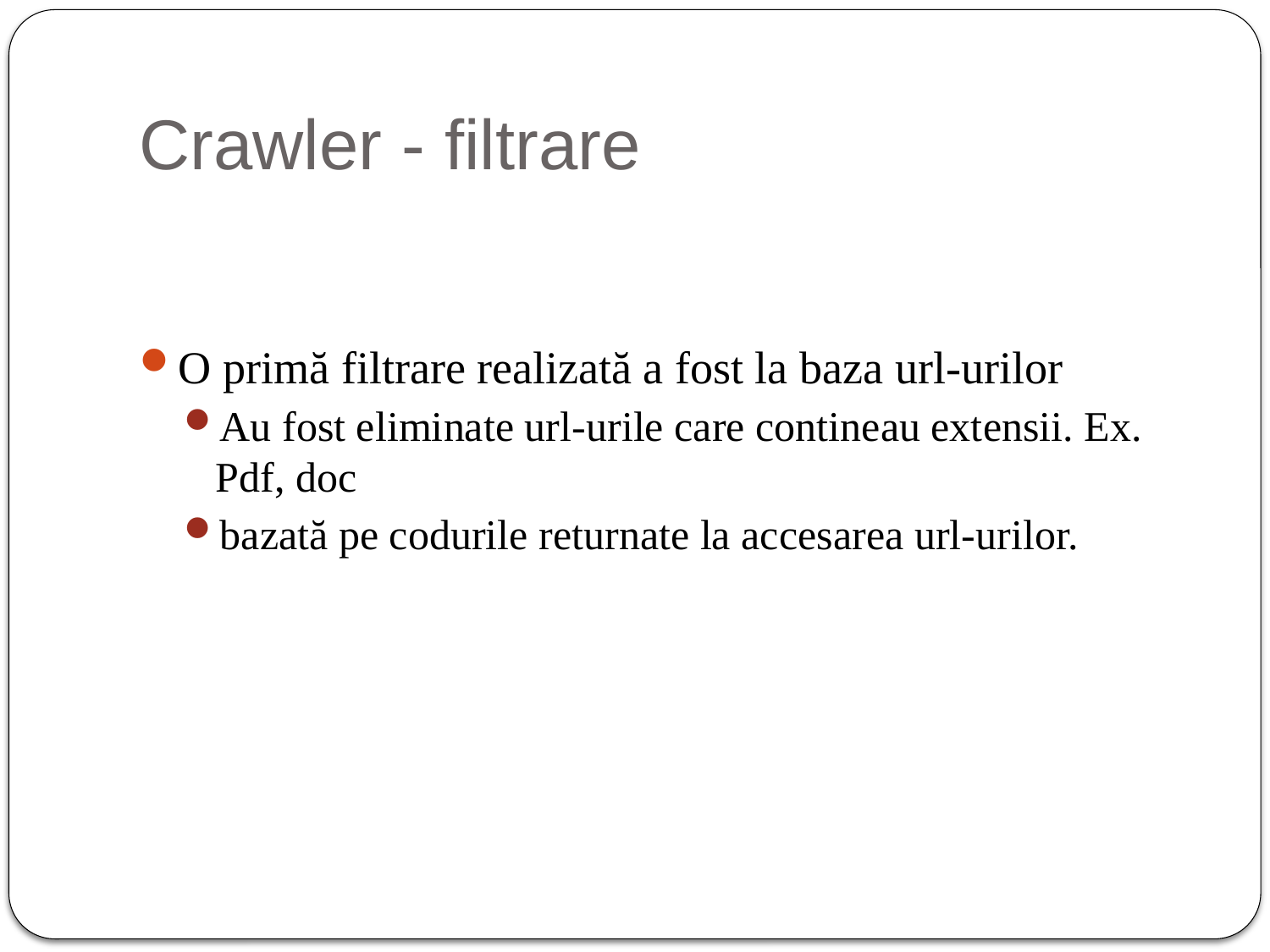

# Crawler - filtrare

O primă filtrare realizată a fost la baza url-urilor
Au fost eliminate url-urile care contineau extensii. Ex. Pdf, doc
bazată pe codurile returnate la accesarea url-urilor.